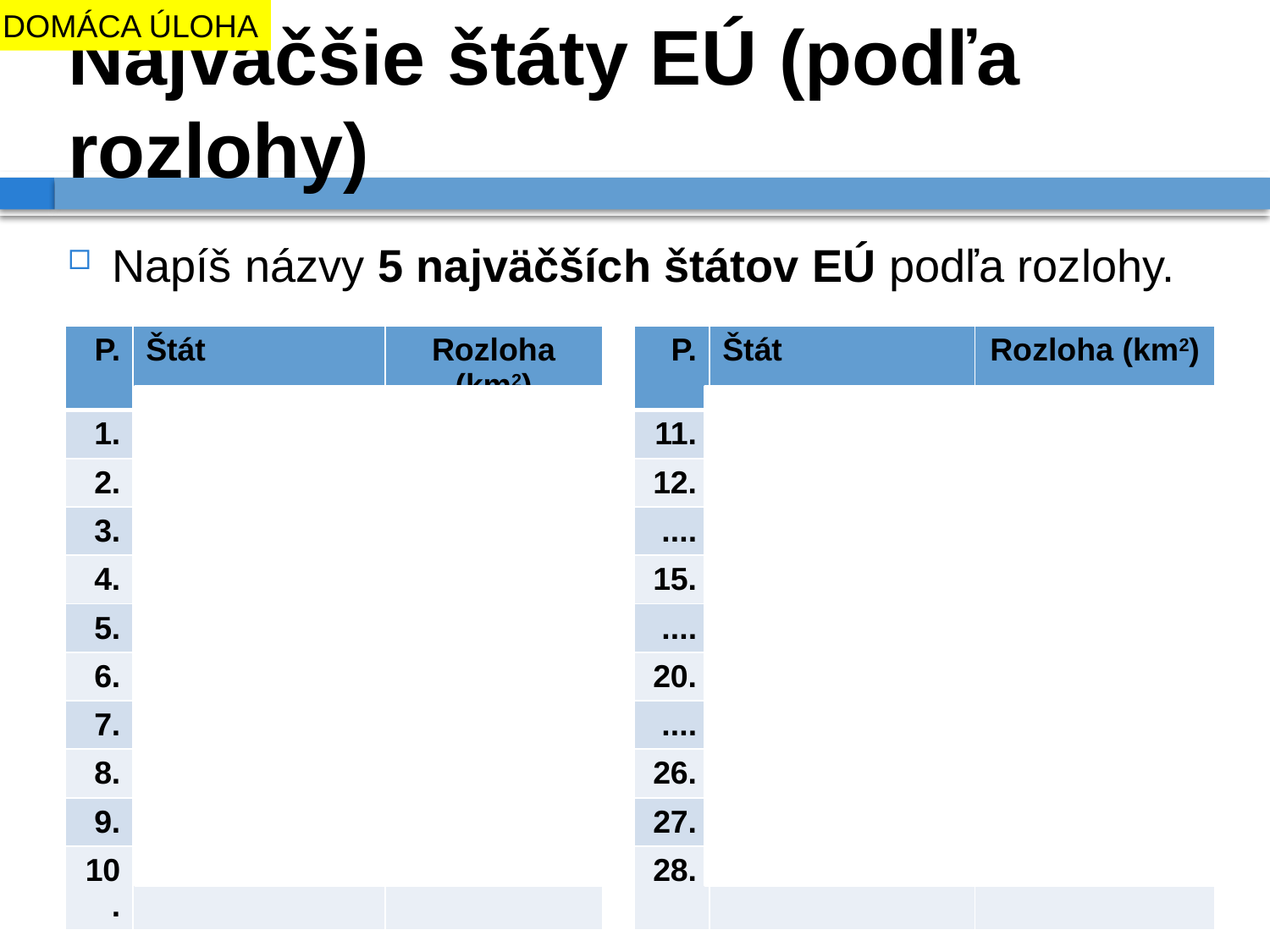

DOMÁCA ÚLOHA
# Najväčšie štáty EÚ (podľa rozlohy)
Napíš názvy 5 najväčších štátov EÚ podľa rozlohy.

| P. | Štát | Rozloha (km2) |  | P. | Štát | Rozloha (km2) |
| --- | --- | --- | --- | --- | --- | --- |
| 1. | Francúzsko | 632 800 |  | 11. | Bulharsko | 111 000 |
| 2. | Španielsko | 506 000 |  | 12. | Maďarsko | 93 000 |
| 3. | Švédsko | 438 600 |  | .... |  |  |
| 4. | Nemecko | 357 300 |  | 15. | Česká republika | 78 900 |
| 5. | Fínsko | 338 400 |  | .... |  |  |
| 6. | Poľsko | 312 700 |  | 20. | Slovensko | 49 000 |
| 7. | Taliansko | 302 100 |  | .... |  |  |
| 8. | Spojené kráľov. | 248 500 |  | 26. | Cyprus | 9 300 |
| 9. | Rumunsko | 238 400 |  | 27. | Luxembursko | 2 600 |
| 10. | Grécko | 132 000 |  | 28. | Malta | 300 |